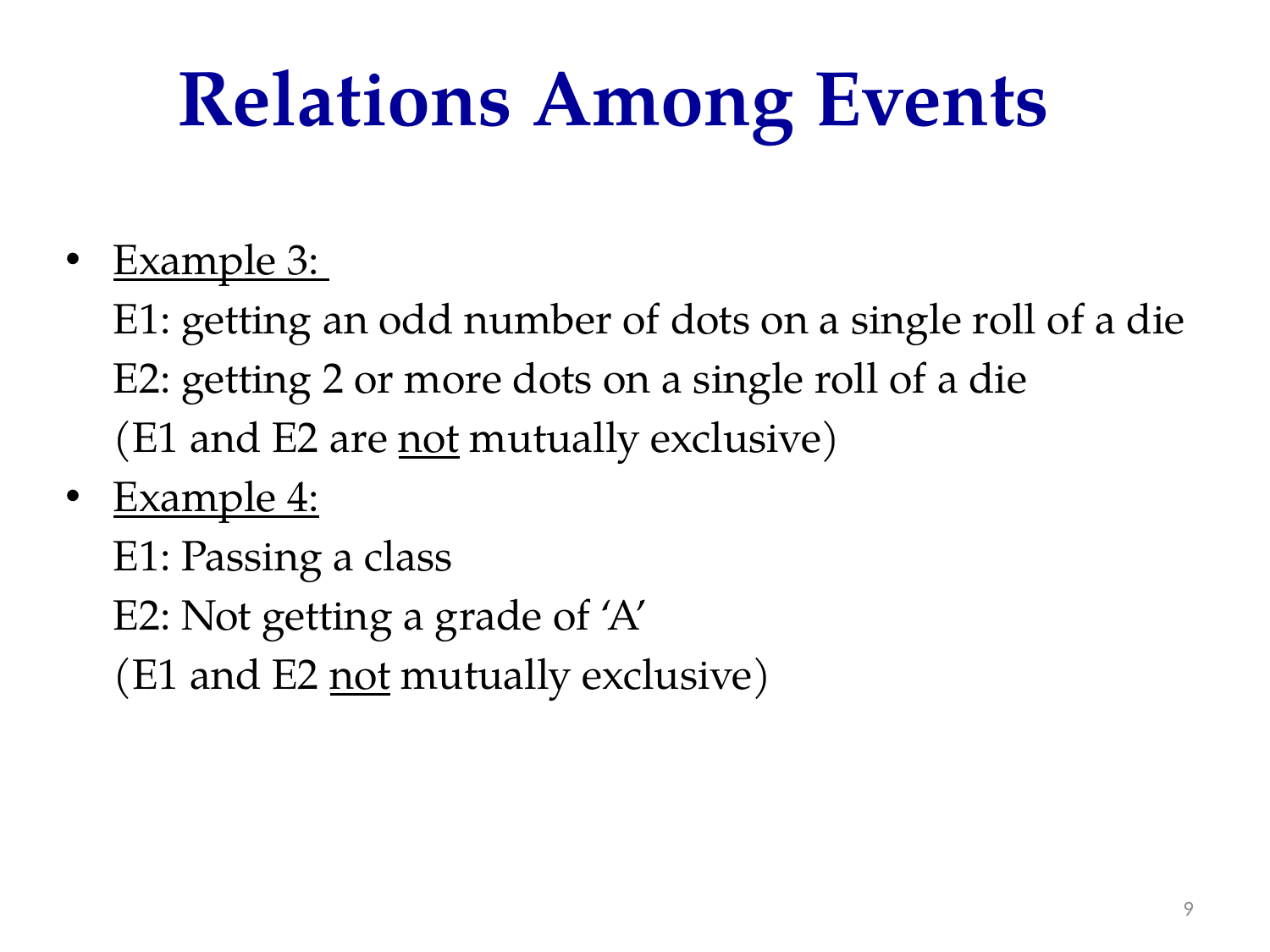

Relations Among Events

Example 3:
	E1: getting an odd number of dots on a single roll of a die
	E2: getting 2 or more dots on a single roll of a die
	(E1 and E2 are not mutually exclusive)
Example 4:
	E1: Passing a class
	E2: Not getting a grade of ‘A’
	(E1 and E2 not mutually exclusive)
9